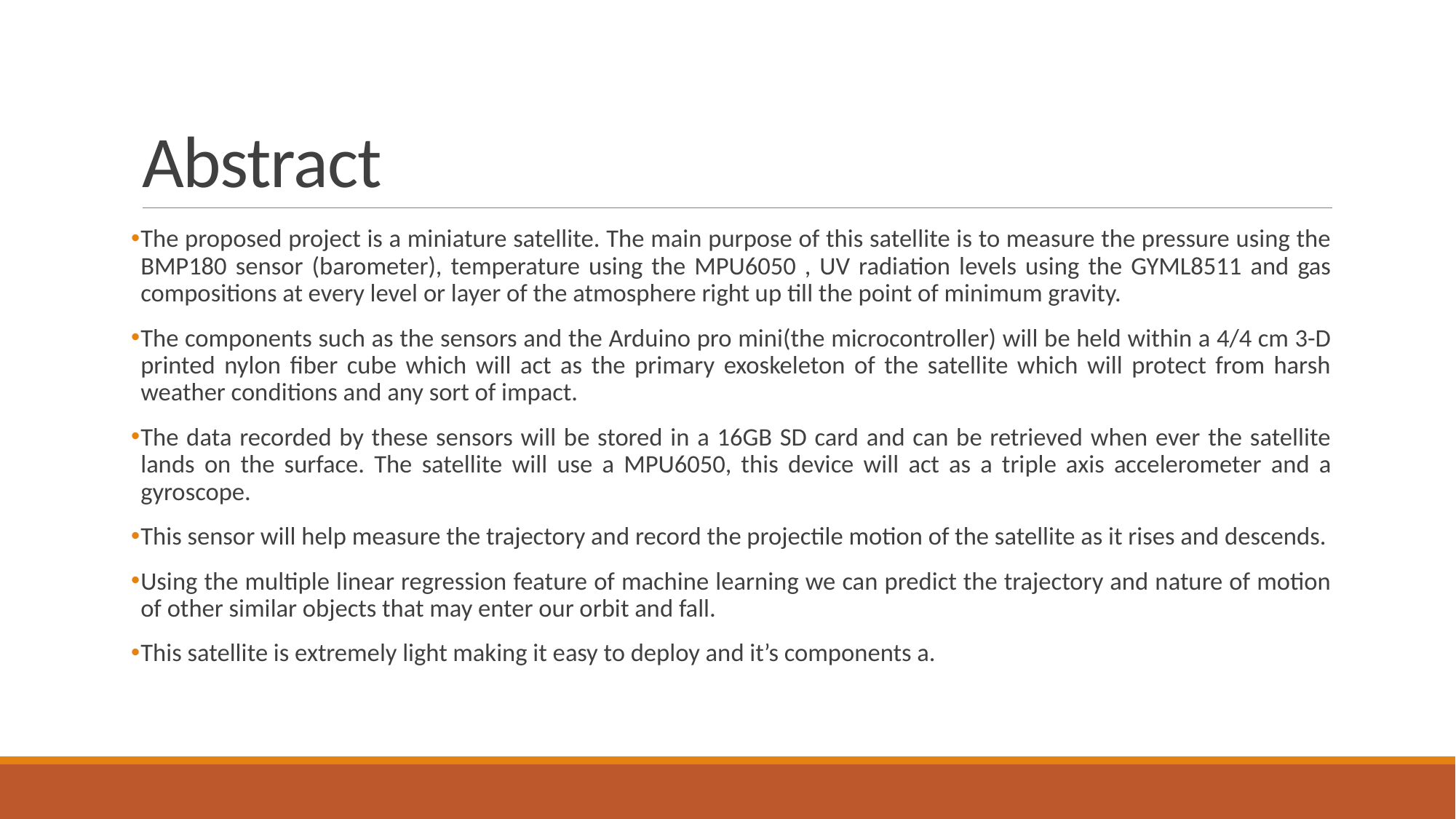

# Abstract
The proposed project is a miniature satellite. The main purpose of this satellite is to measure the pressure using the BMP180 sensor (barometer), temperature using the MPU6050 , UV radiation levels using the GYML8511 and gas compositions at every level or layer of the atmosphere right up till the point of minimum gravity.
The components such as the sensors and the Arduino pro mini(the microcontroller) will be held within a 4/4 cm 3-D printed nylon fiber cube which will act as the primary exoskeleton of the satellite which will protect from harsh weather conditions and any sort of impact.
The data recorded by these sensors will be stored in a 16GB SD card and can be retrieved when ever the satellite lands on the surface. The satellite will use a MPU6050, this device will act as a triple axis accelerometer and a gyroscope.
This sensor will help measure the trajectory and record the projectile motion of the satellite as it rises and descends.
Using the multiple linear regression feature of machine learning we can predict the trajectory and nature of motion of other similar objects that may enter our orbit and fall.
This satellite is extremely light making it easy to deploy and it’s components a.